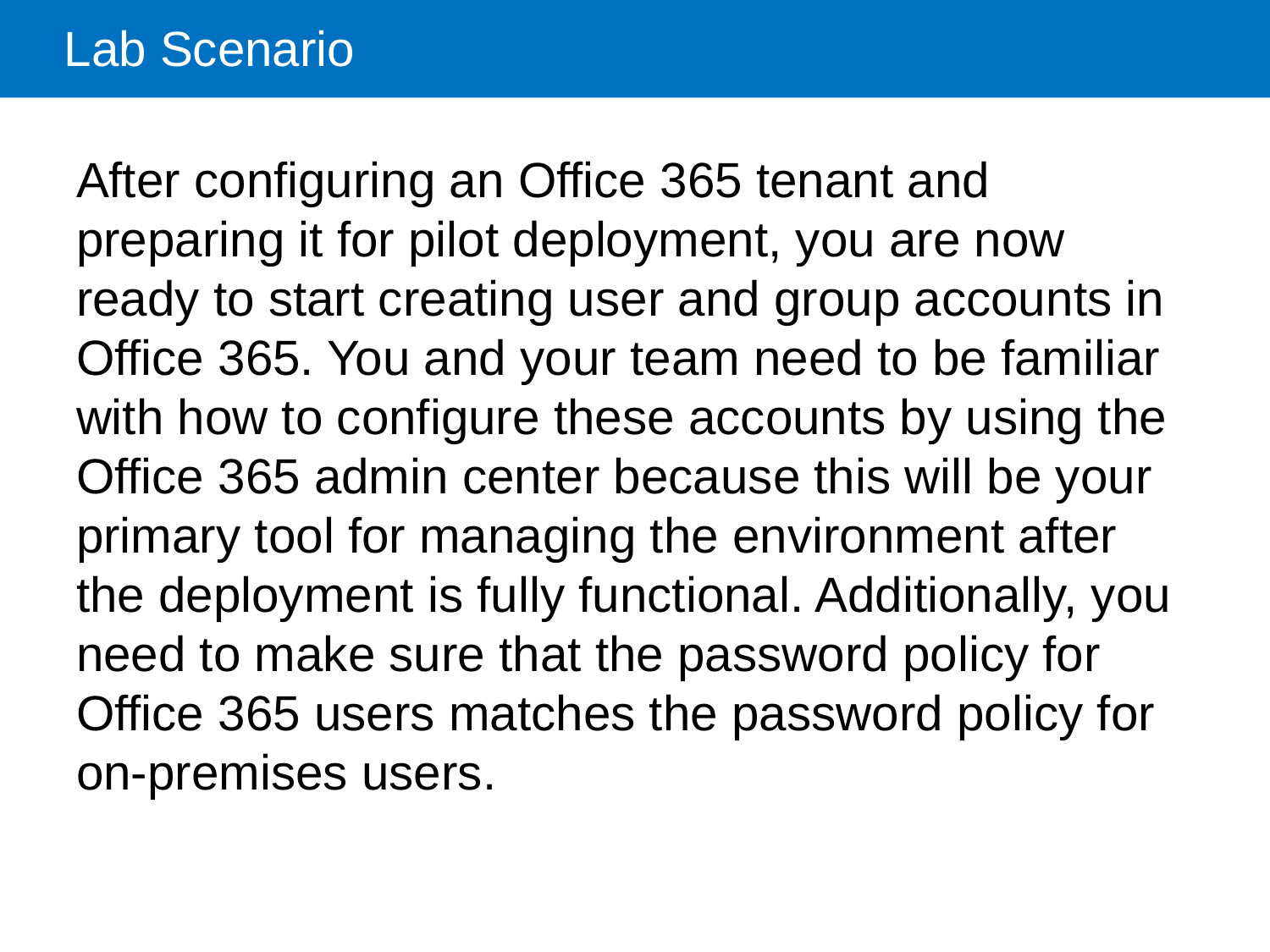

# Lab Scenario
After configuring an Office 365 tenant and preparing it for pilot deployment, you are now ready to start creating user and group accounts in Office 365. You and your team need to be familiar with how to configure these accounts by using the Office 365 admin center because this will be your primary tool for managing the environment after the deployment is fully functional. Additionally, you need to make sure that the password policy for Office 365 users matches the password policy for on-premises users.